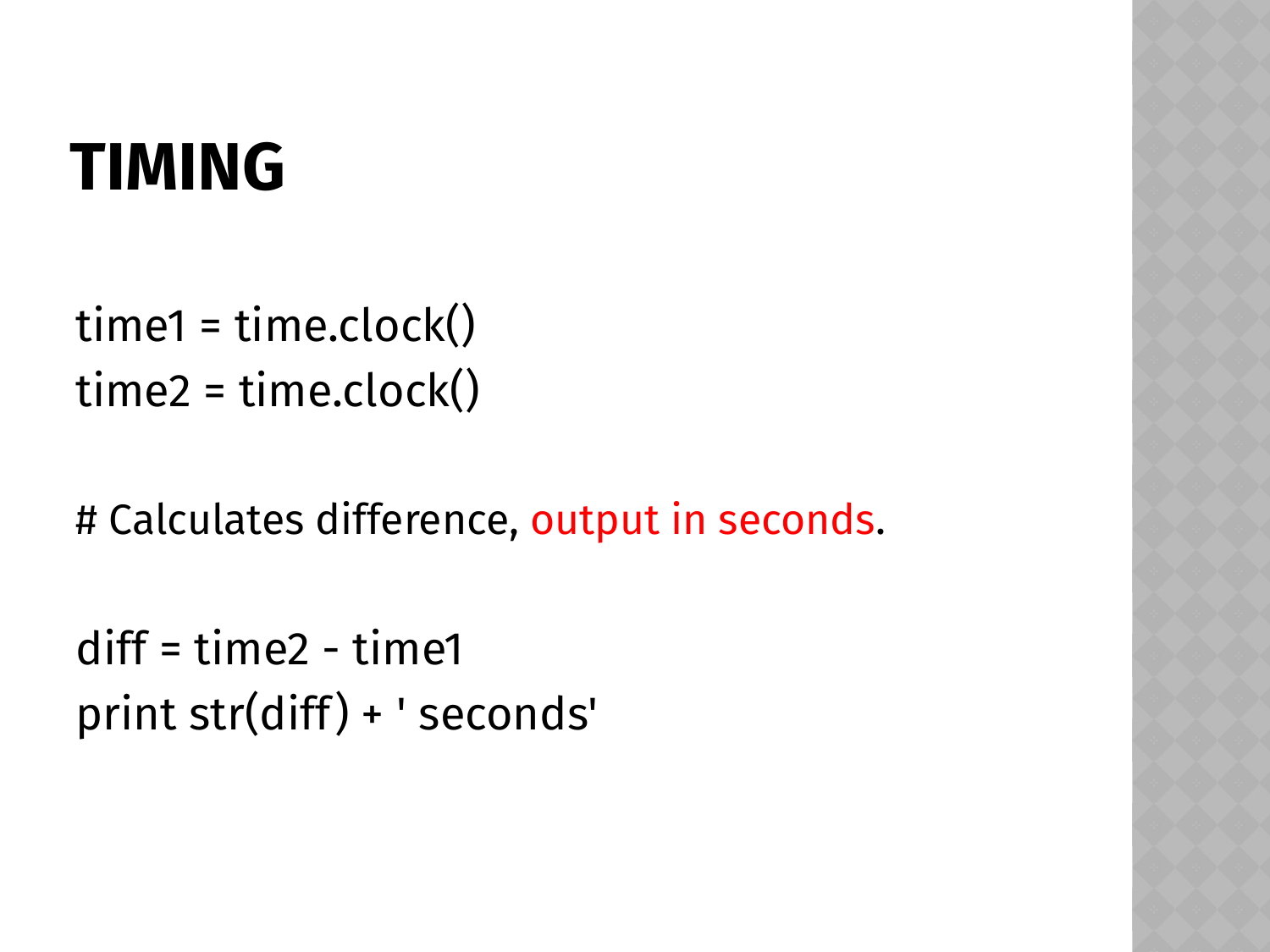

# timing

time1 = time.clock()
time2 = time.clock()

# Calculates difference, output in seconds.

diff = time2 - time1
print str(diff) + ' seconds'